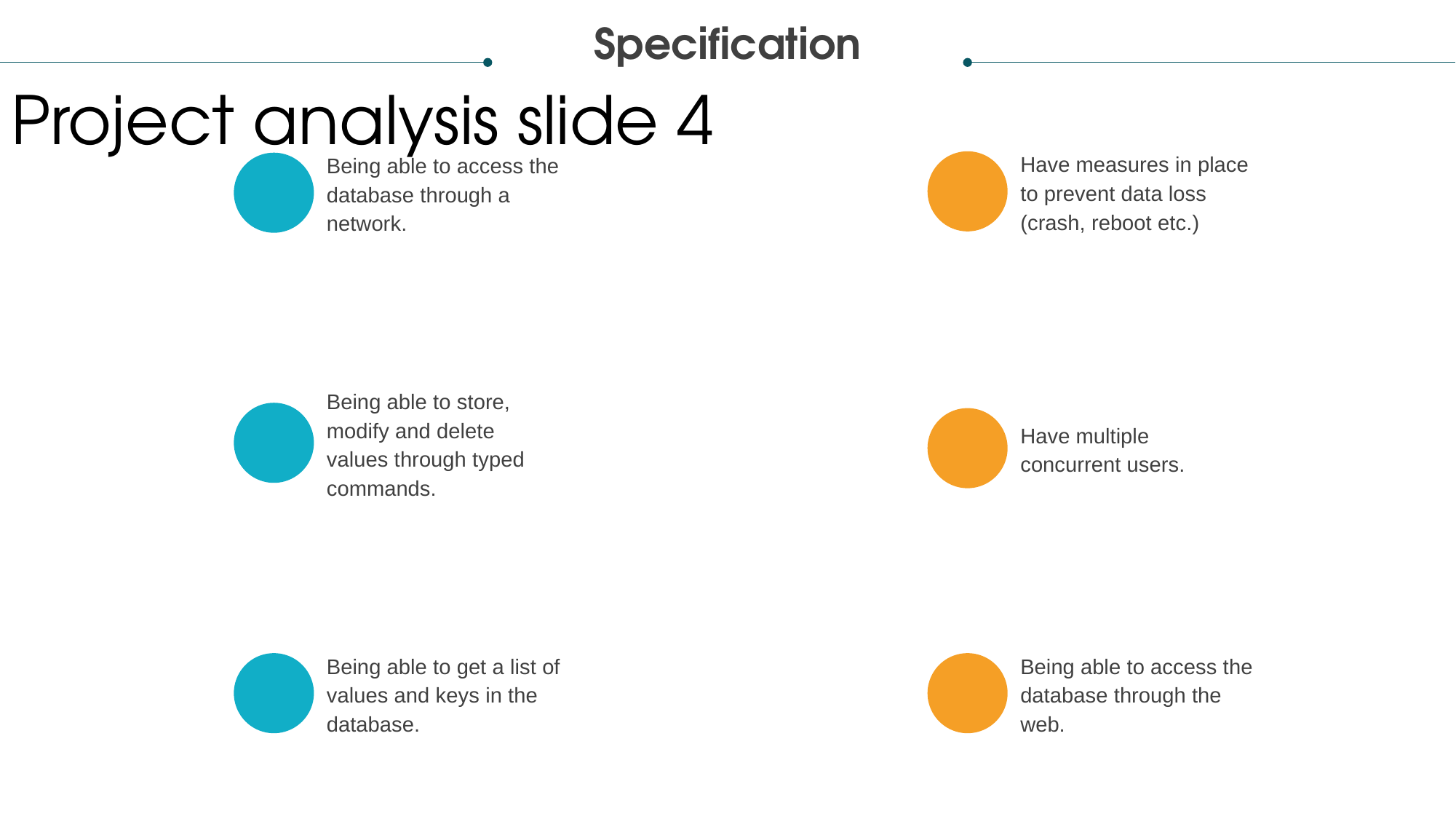

Specification
Project analysis slide 4
Have measures in place to prevent data loss (crash, reboot etc.)
Being able to access the database through a network.

Being able to store, modify and delete values through typed commands.

Have multiple concurrent users.
Being able to get a list of values and keys in the database.
Being able to access the database through the web.